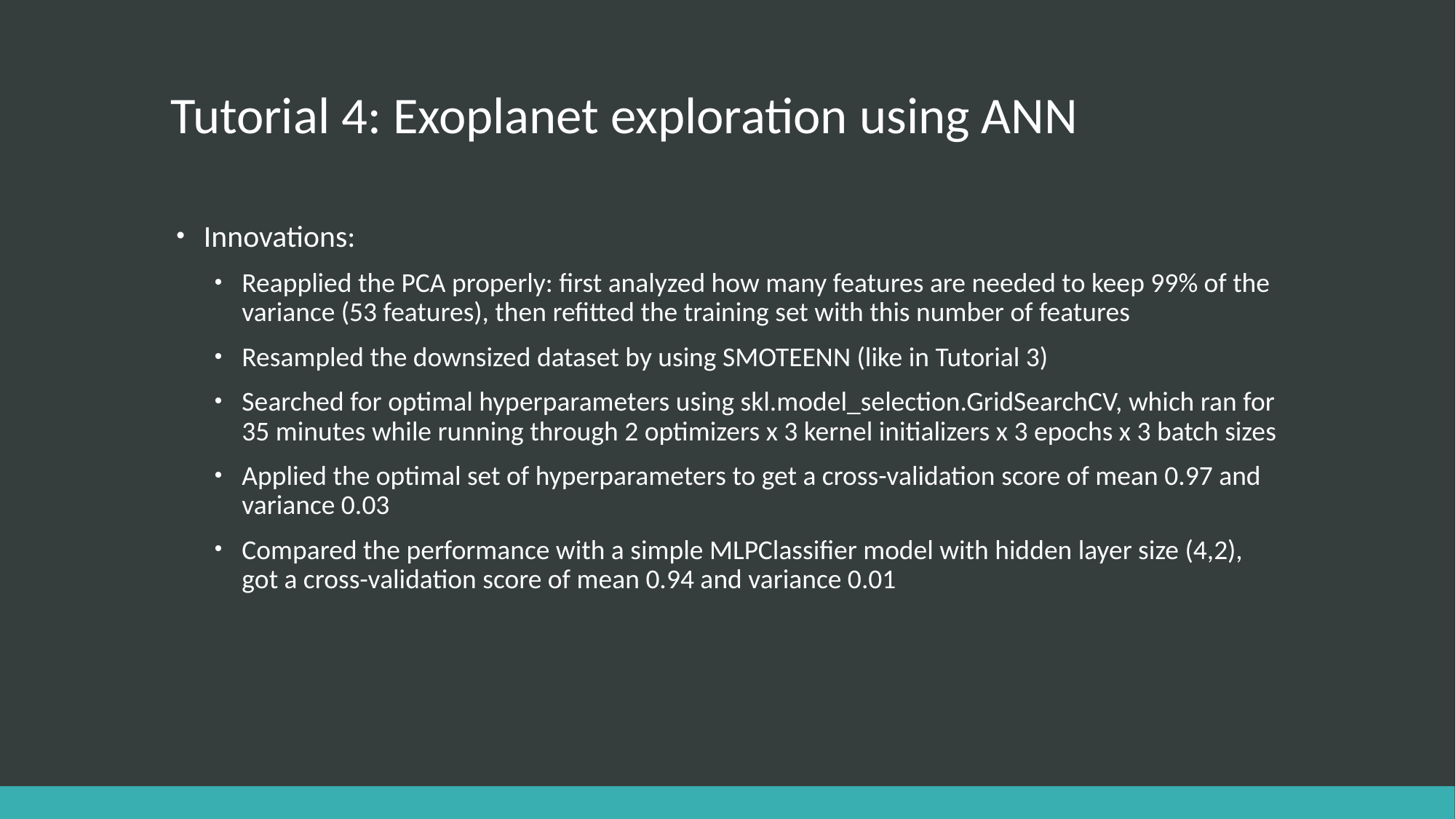

# Tutorial 4: Exoplanet exploration using ANN
Innovations:
Reapplied the PCA properly: first analyzed how many features are needed to keep 99% of the variance (53 features), then refitted the training set with this number of features
Resampled the downsized dataset by using SMOTEENN (like in Tutorial 3)
Searched for optimal hyperparameters using skl.model_selection.GridSearchCV, which ran for 35 minutes while running through 2 optimizers x 3 kernel initializers x 3 epochs x 3 batch sizes
Applied the optimal set of hyperparameters to get a cross-validation score of mean 0.97 and variance 0.03
Compared the performance with a simple MLPClassifier model with hidden layer size (4,2), got a cross-validation score of mean 0.94 and variance 0.01